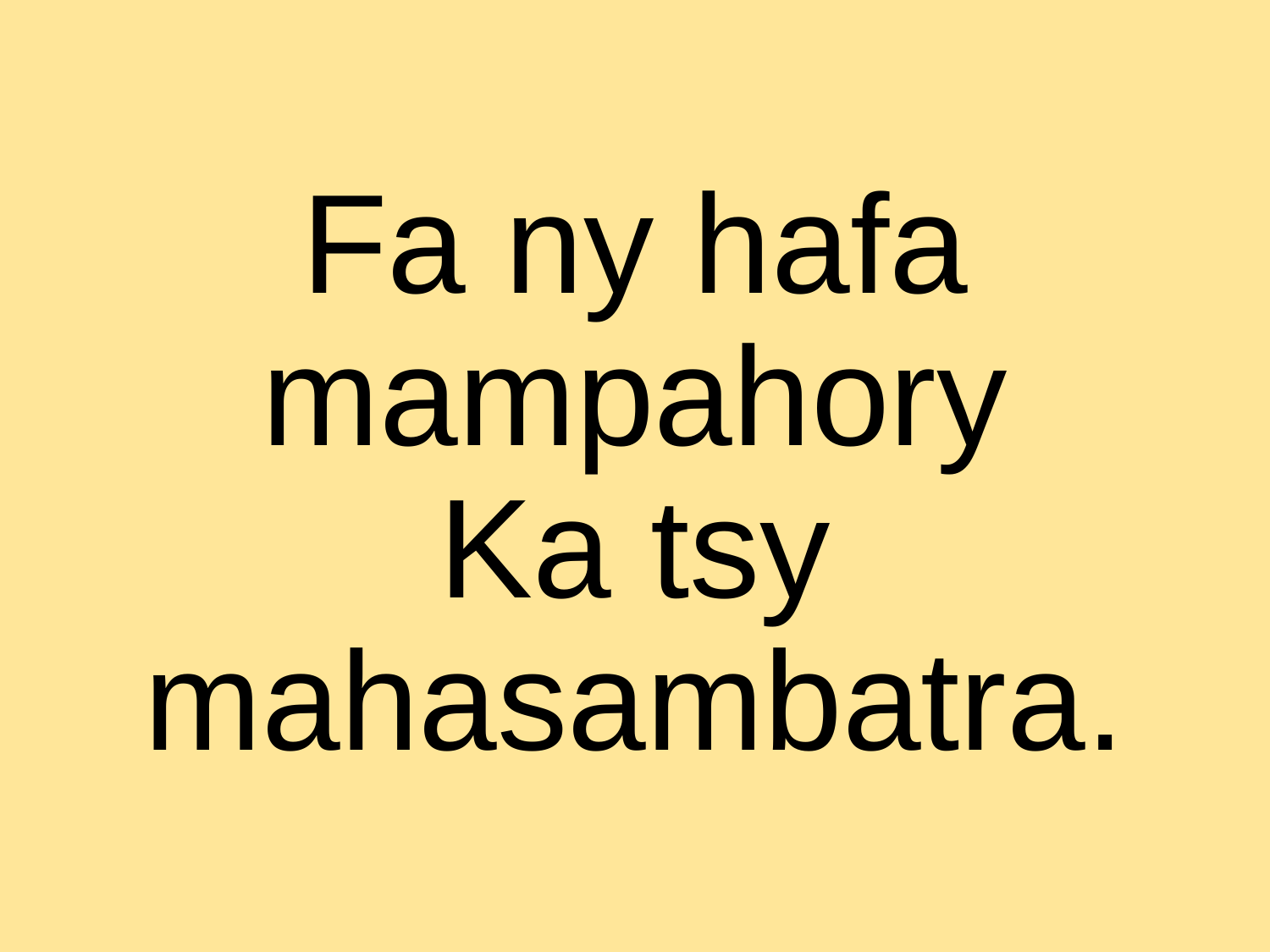

Fa ny hafa mampahory
Ka tsy mahasambatra.